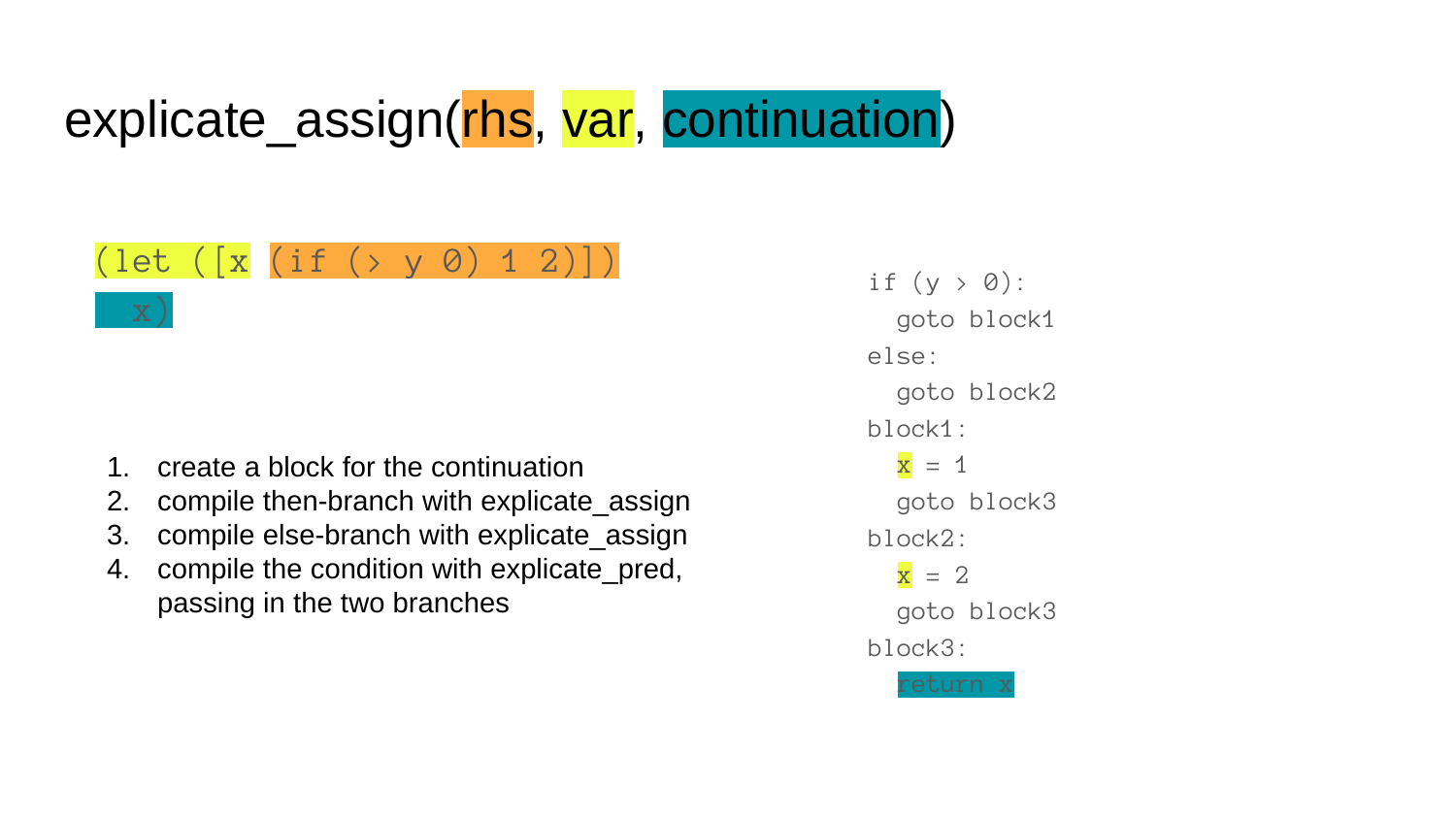

# explicate_assign(rhs, var, continuation)
(let ([x (if (> y 0) 1 2)])
  x)
if (y > 0):
  goto block1
else:
  goto block2
block1:
  x = 1
  goto block3
block2:
  x = 2
  goto block3
block3:
  return x
create a block for the continuation
compile then-branch with explicate_assign
compile else-branch with explicate_assign
compile the condition with explicate_pred, passing in the two branches